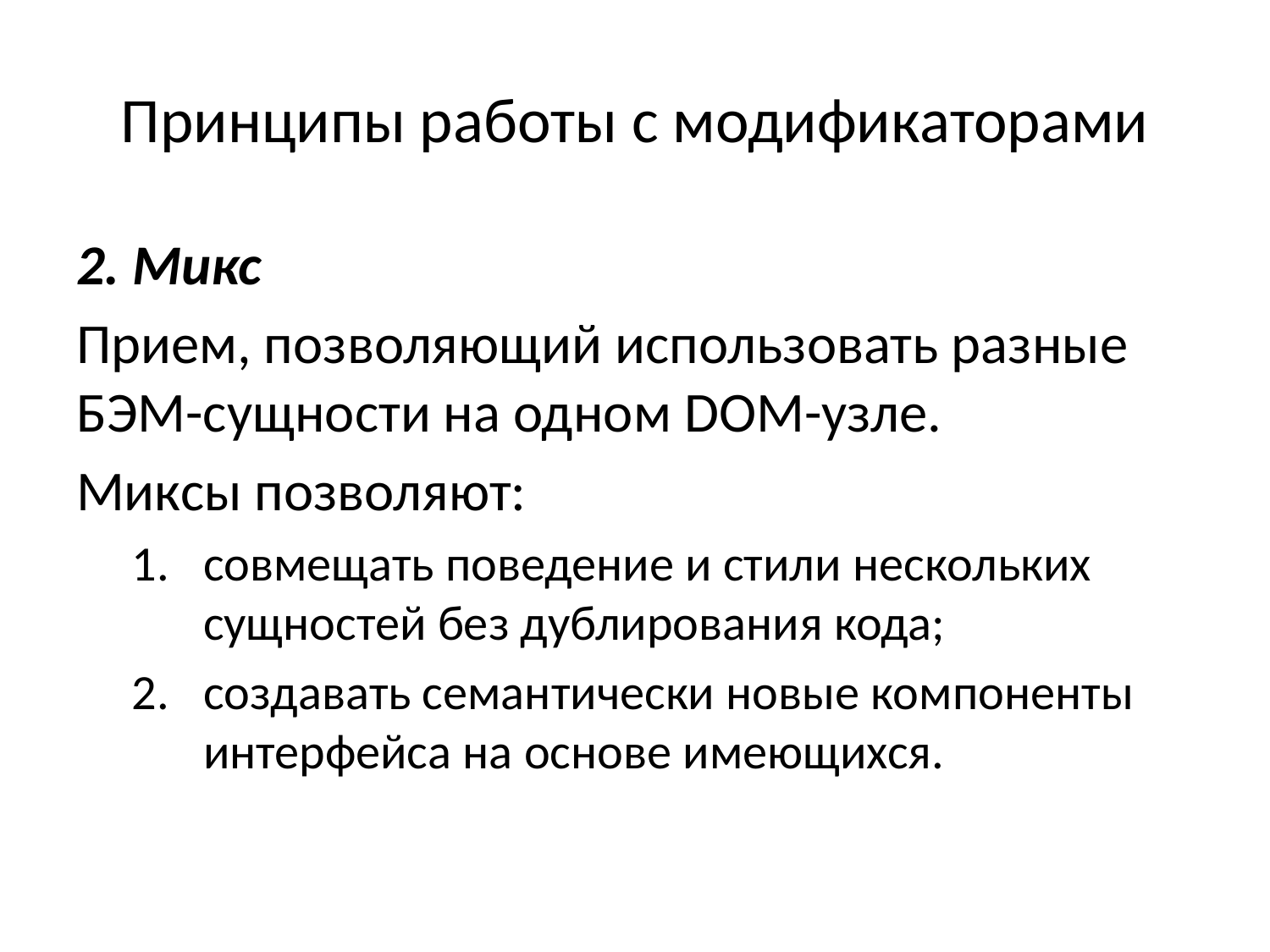

# Принципы работы с модификаторами
2. Микс
Прием, позволяющий использовать разные БЭМ-сущности на одном DOM-узле.
Миксы позволяют:
совмещать поведение и стили нескольких сущностей без дублирования кода;
создавать семантически новые компоненты интерфейса на основе имеющихся.